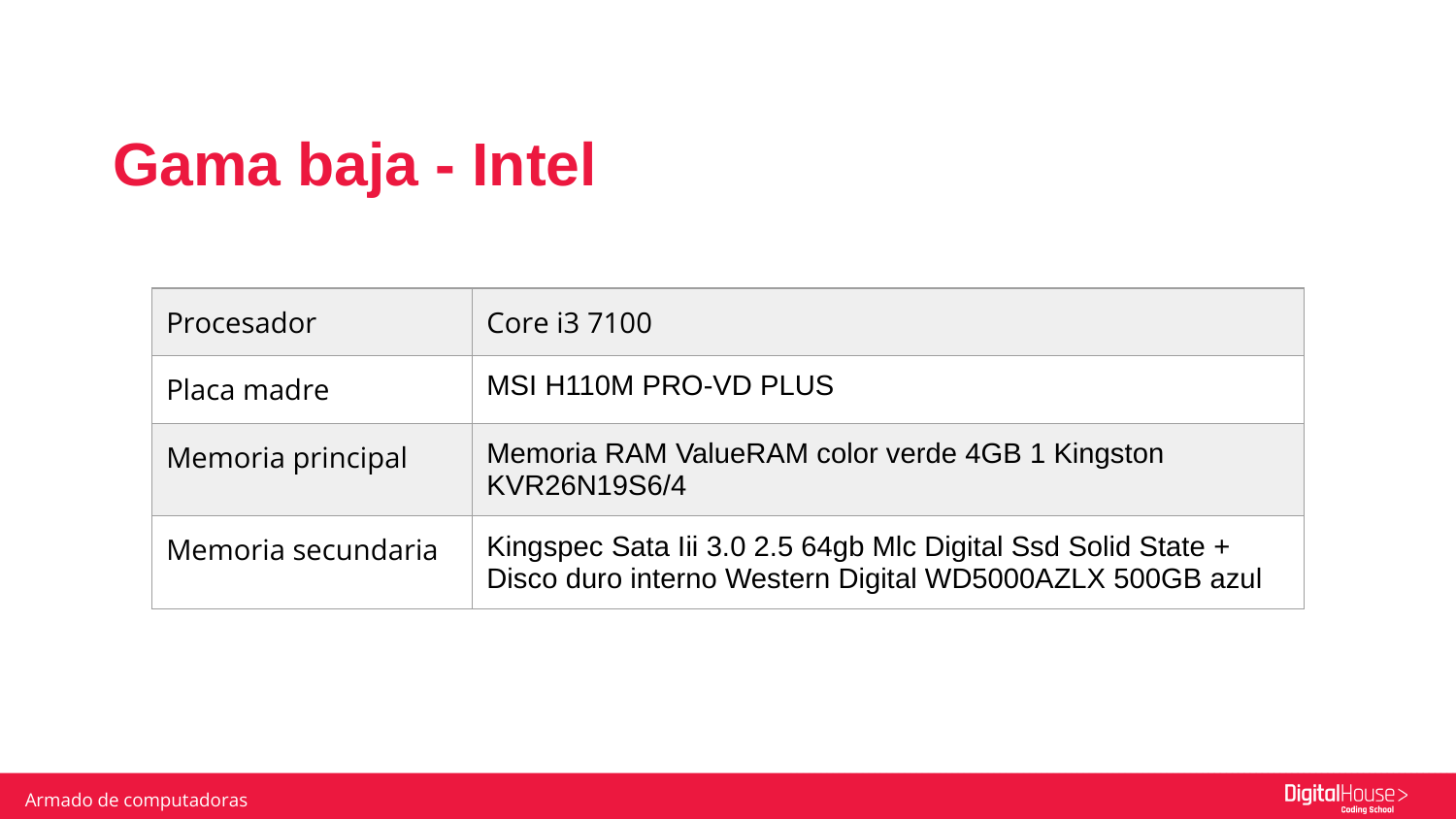

Gama baja - Intel

| Procesador | Core i3 7100 |
| --- | --- |
| Placa madre | MSI H110M PRO-VD PLUS |
| Memoria principal | Memoria RAM ValueRAM color verde 4GB 1 Kingston KVR26N19S6/4 |
| Memoria secundaria | Kingspec Sata Iii 3.0 2.5 64gb Mlc Digital Ssd Solid State + Disco duro interno Western Digital WD5000AZLX 500GB azul |